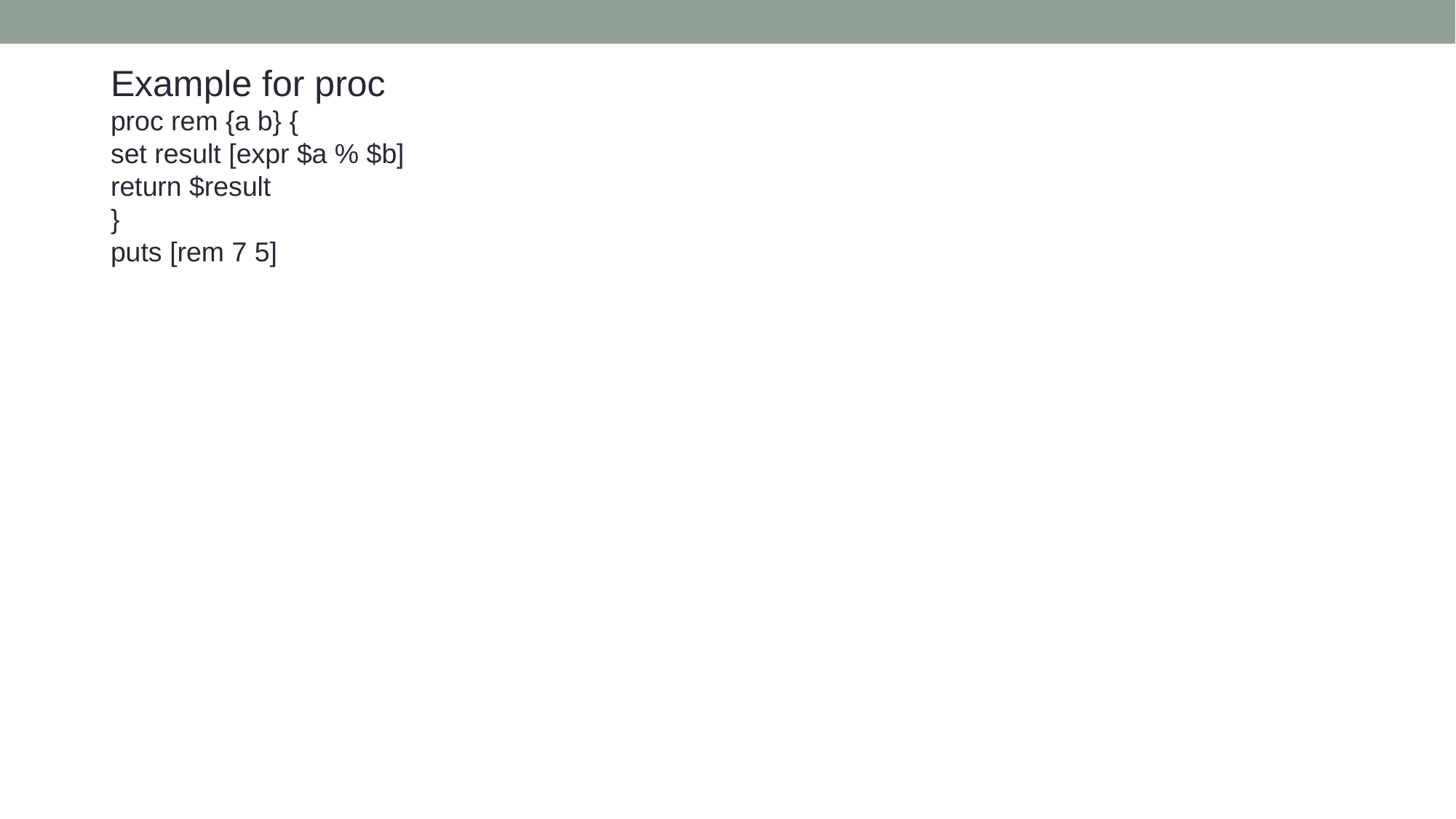

Example for proc
proc rem {a b} {
set result [expr $a % $b]
return $result
}
puts [rem 7 5]